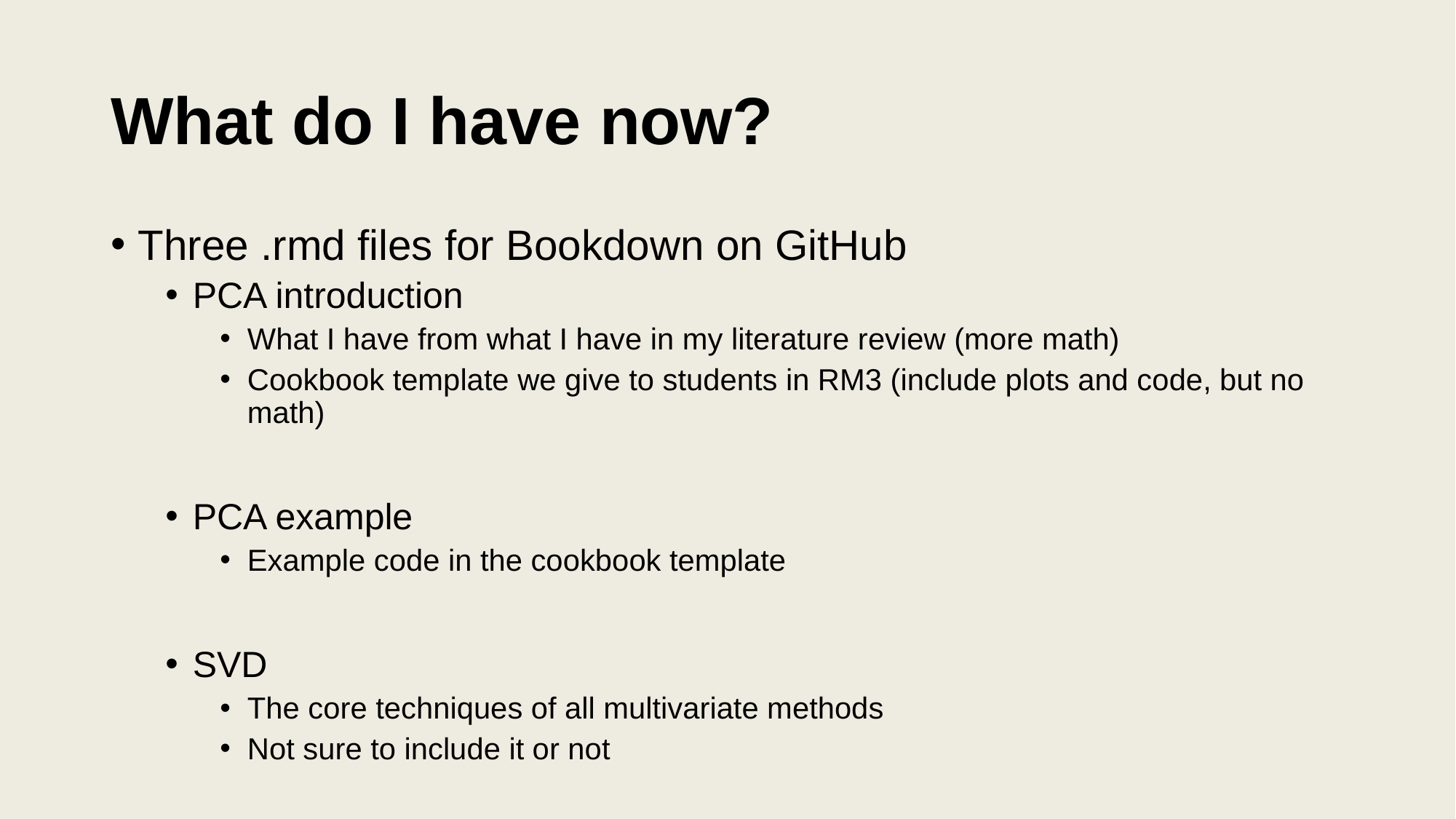

# What do I have now?
Three .rmd files for Bookdown on GitHub
PCA introduction
What I have from what I have in my literature review (more math)
Cookbook template we give to students in RM3 (include plots and code, but no math)

PCA example
Example code in the cookbook template

SVD
The core techniques of all multivariate methods
Not sure to include it or not